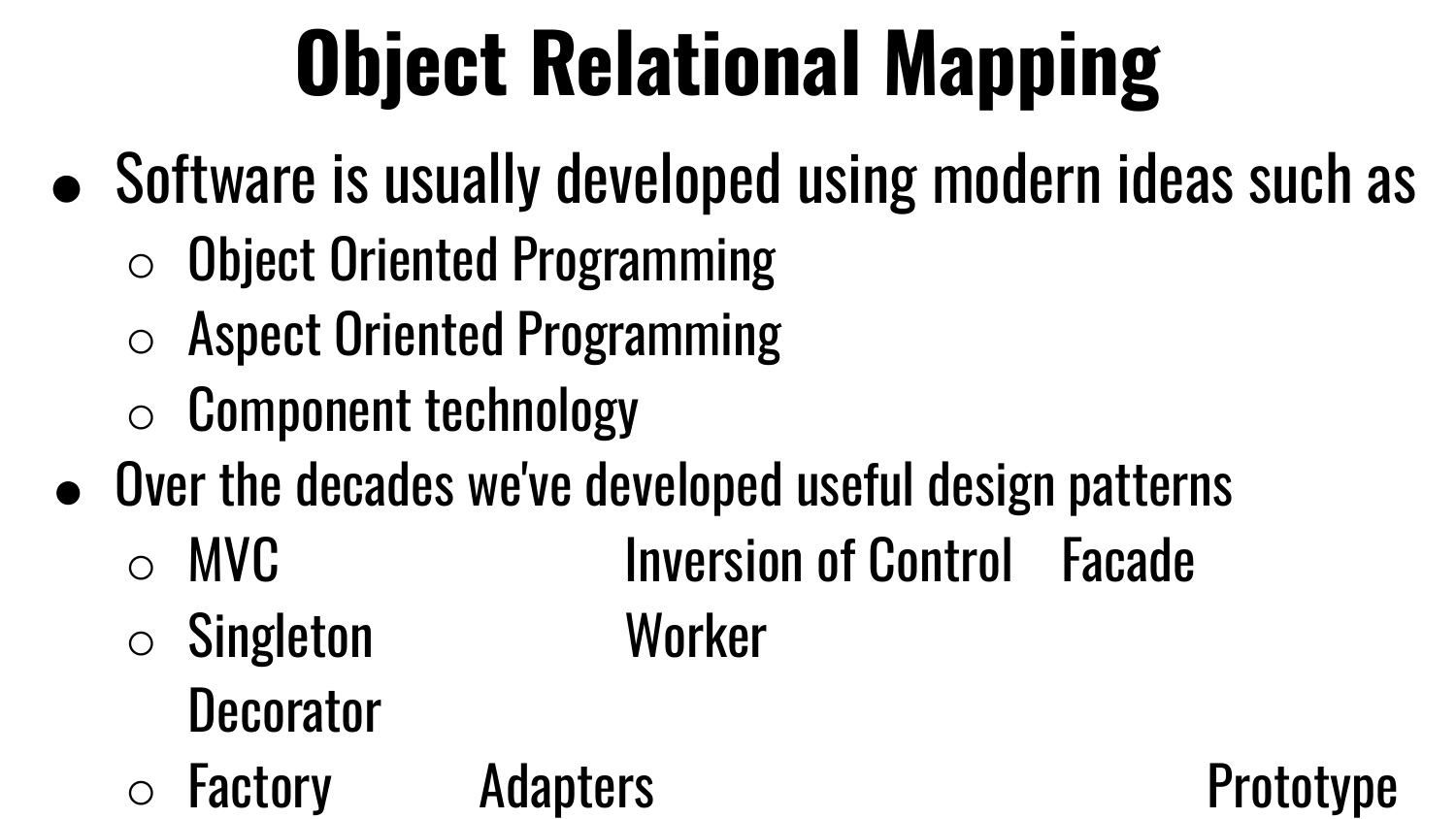

# Object Relational Mapping
Software is usually developed using modern ideas such as
Object Oriented Programming
Aspect Oriented Programming
Component technology
Over the decades we've developed useful design patterns
MVC			Inversion of Control	Facade
Singleton		Worker					Decorator
Factory		Adapters				Prototype